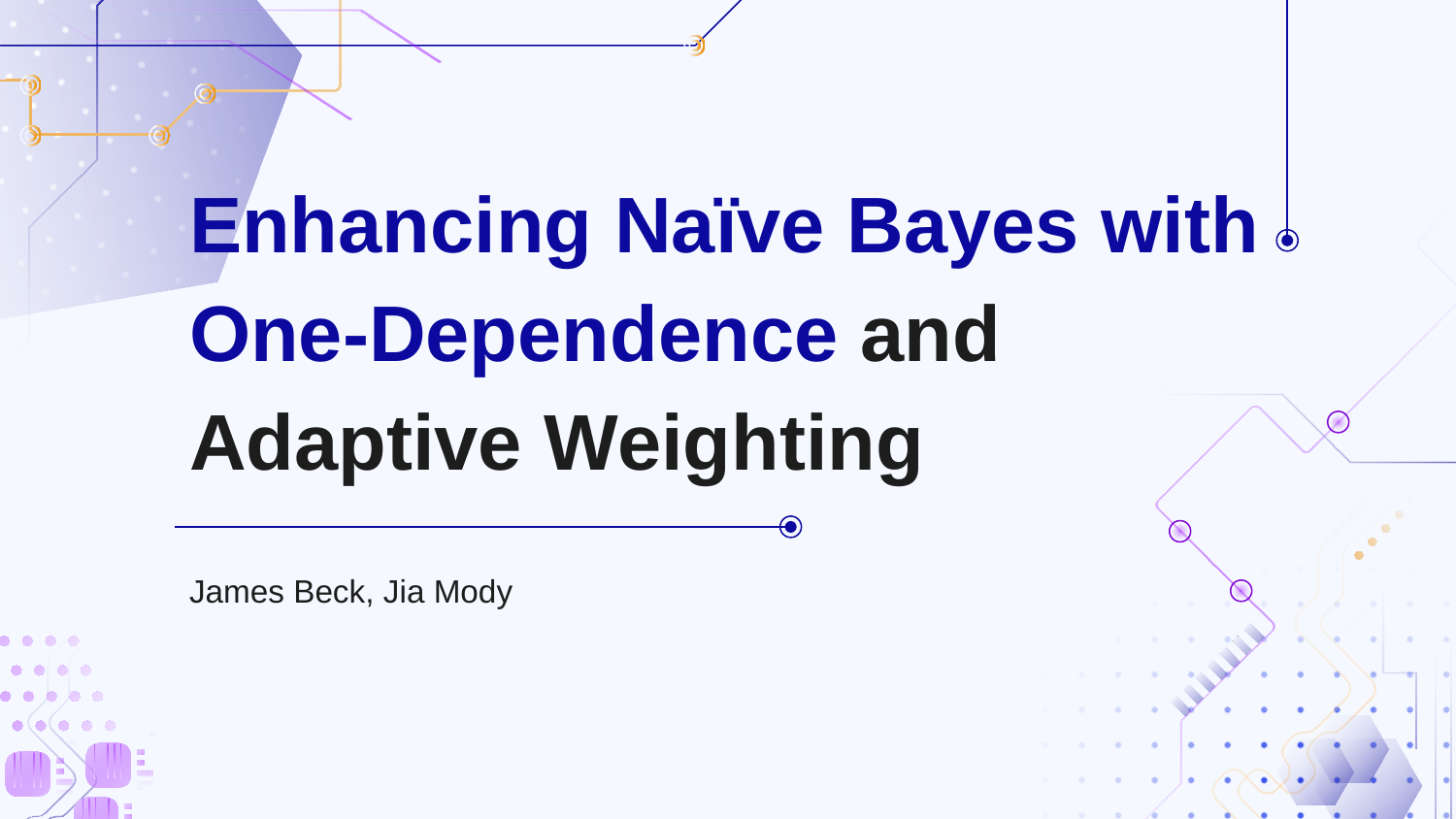

# Enhancing Naïve Bayes with One-Dependence and Adaptive Weighting

James Beck, Jia Mody